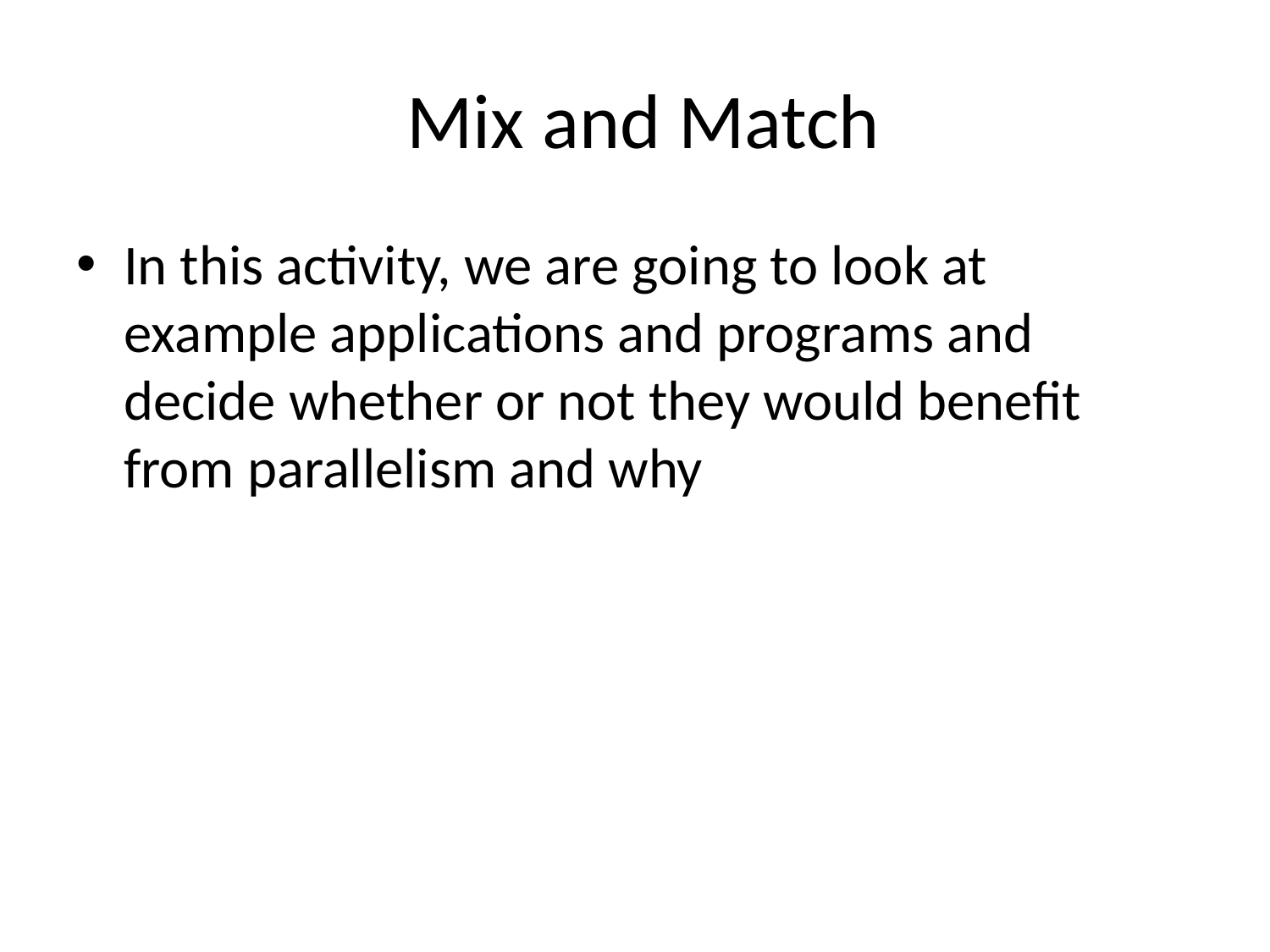

# Mix and Match
In this activity, we are going to look at example applications and programs and decide whether or not they would benefit from parallelism and why